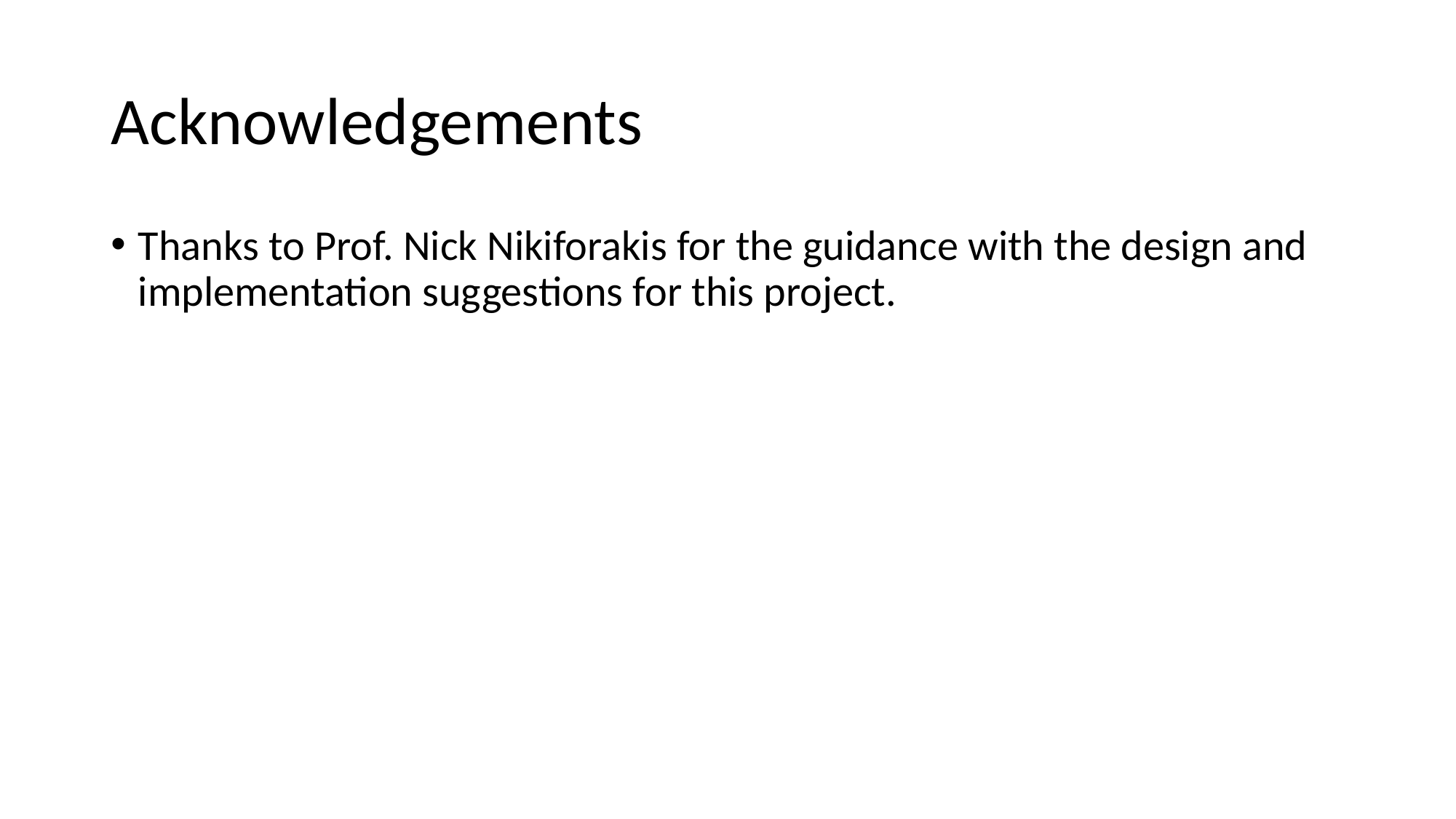

# Acknowledgements
Thanks to Prof. Nick Nikiforakis for the guidance with the design and implementation suggestions for this project.